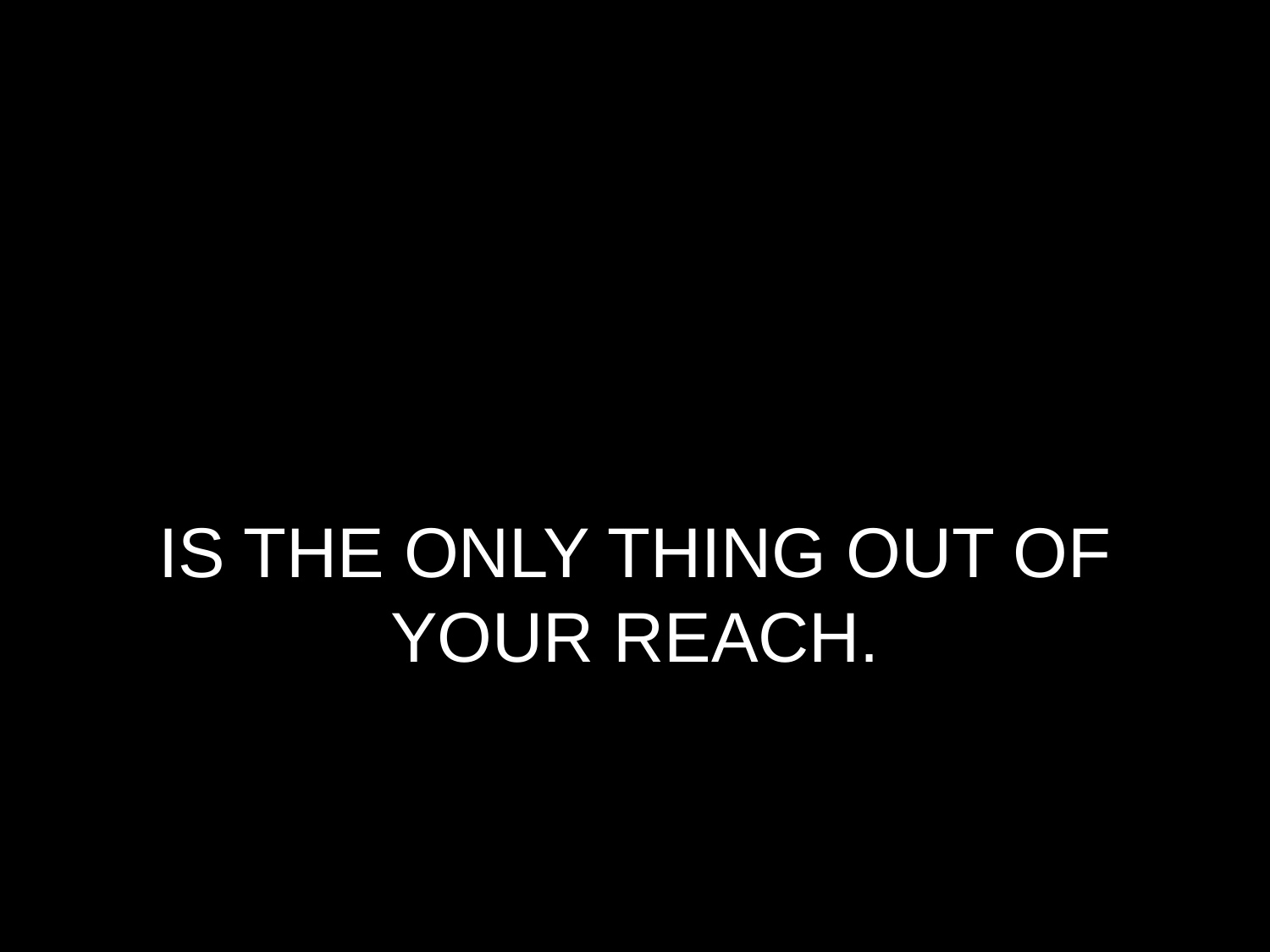

# IS THE ONLY THING OUT OF YOUR REACH.